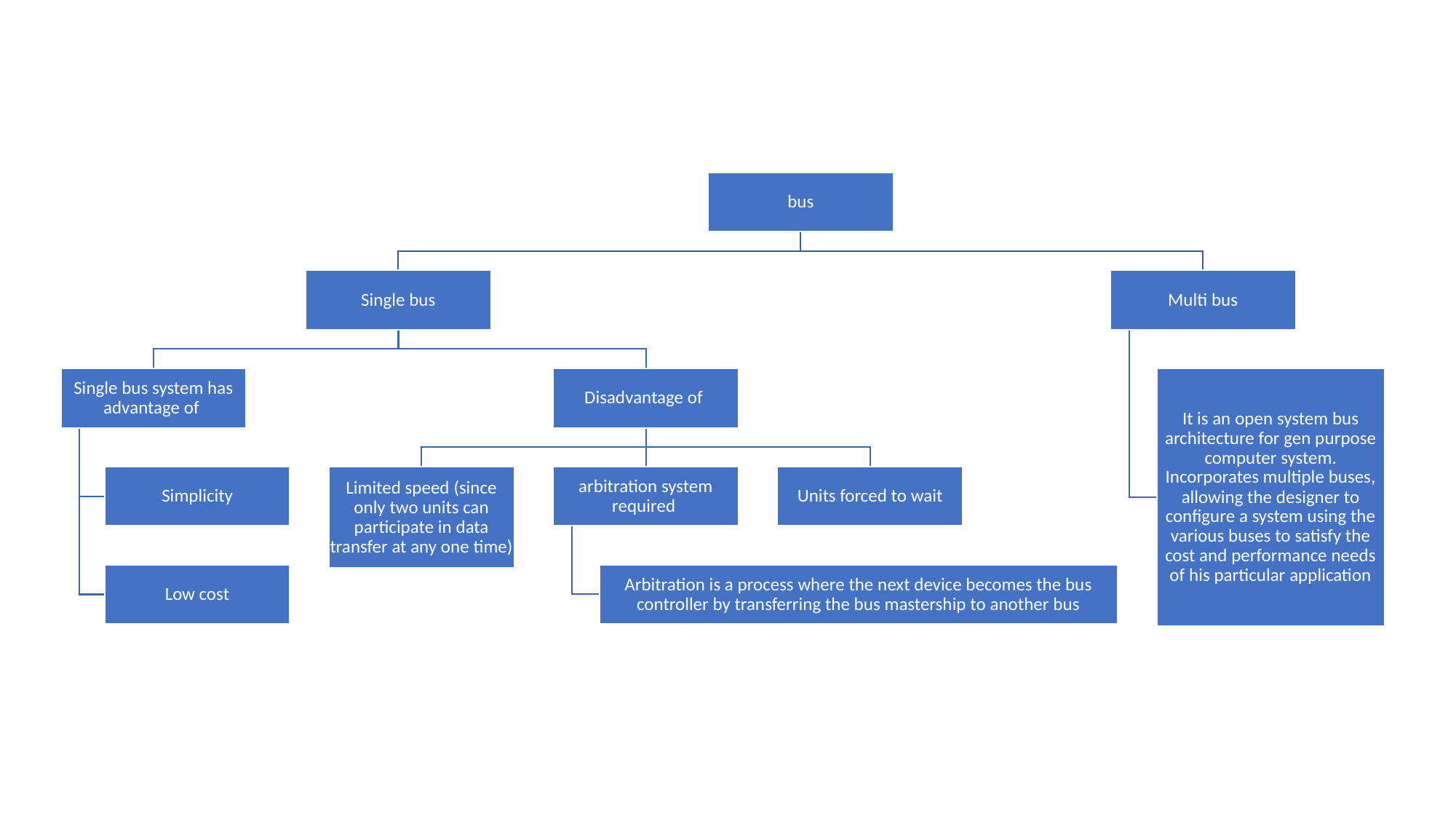

bus
Single bus
Single bus system has advantage of
Simplicity
Low cost
Disadvantage of
Limited speed (since only two units can participate in data transfer at any one time)
arbitration system required
Arbitration is a process where the next device becomes the bus controller by transferring the bus mastership to another bus
Units forced to wait
Multi bus
It is an open system bus architecture for gen purpose computer system. Incorporates multiple buses, allowing the designer to configure a system using the various buses to satisfy the cost and performance needs of his particular application